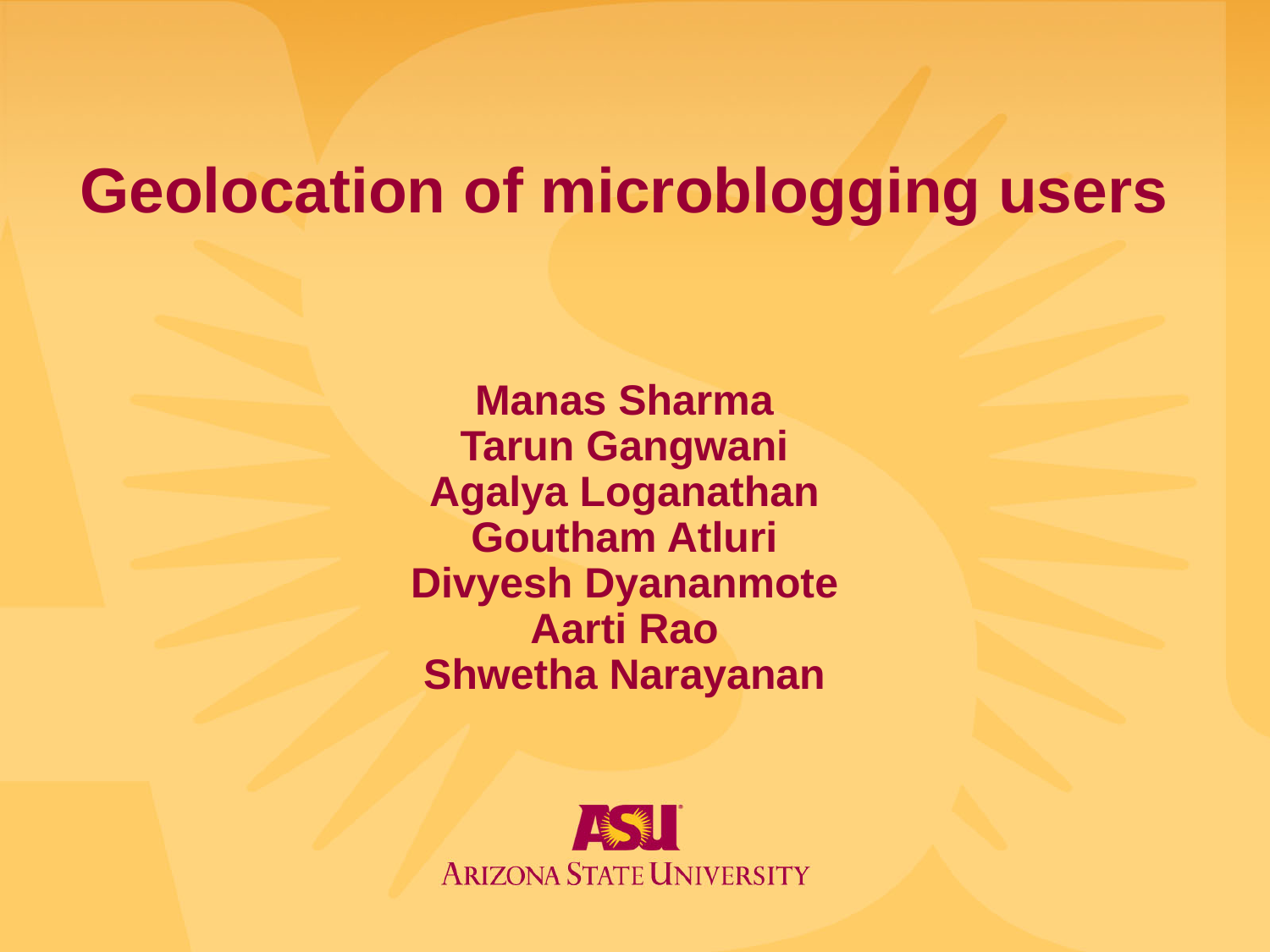

# Geolocation of microblogging users Manas Sharma Tarun Gangwani Agalya Loganathan Goutham Atluri Divyesh Dyananmote Aarti Rao Shwetha Narayanan